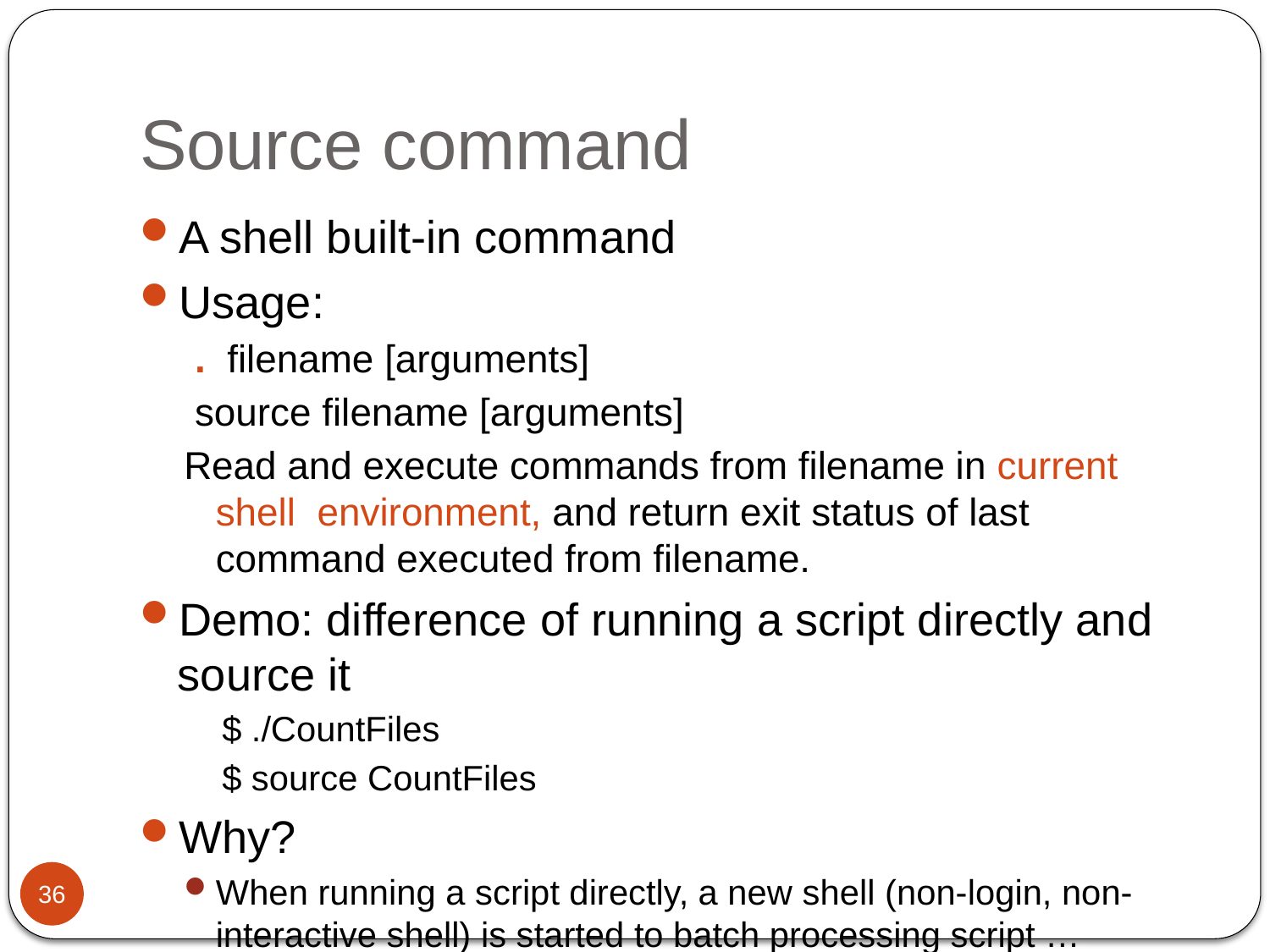

# Source command
A shell built-in command
Usage:
 .  filename [arguments]
 source filename [arguments]
Read and execute commands from filename in current shell  environment, and return exit status of last command executed from filename.
Demo: difference of running a script directly and source it
$ ./CountFiles
$ source CountFiles
Why?
When running a script directly, a new shell (non-login, non-interactive shell) is started to batch processing script …
36